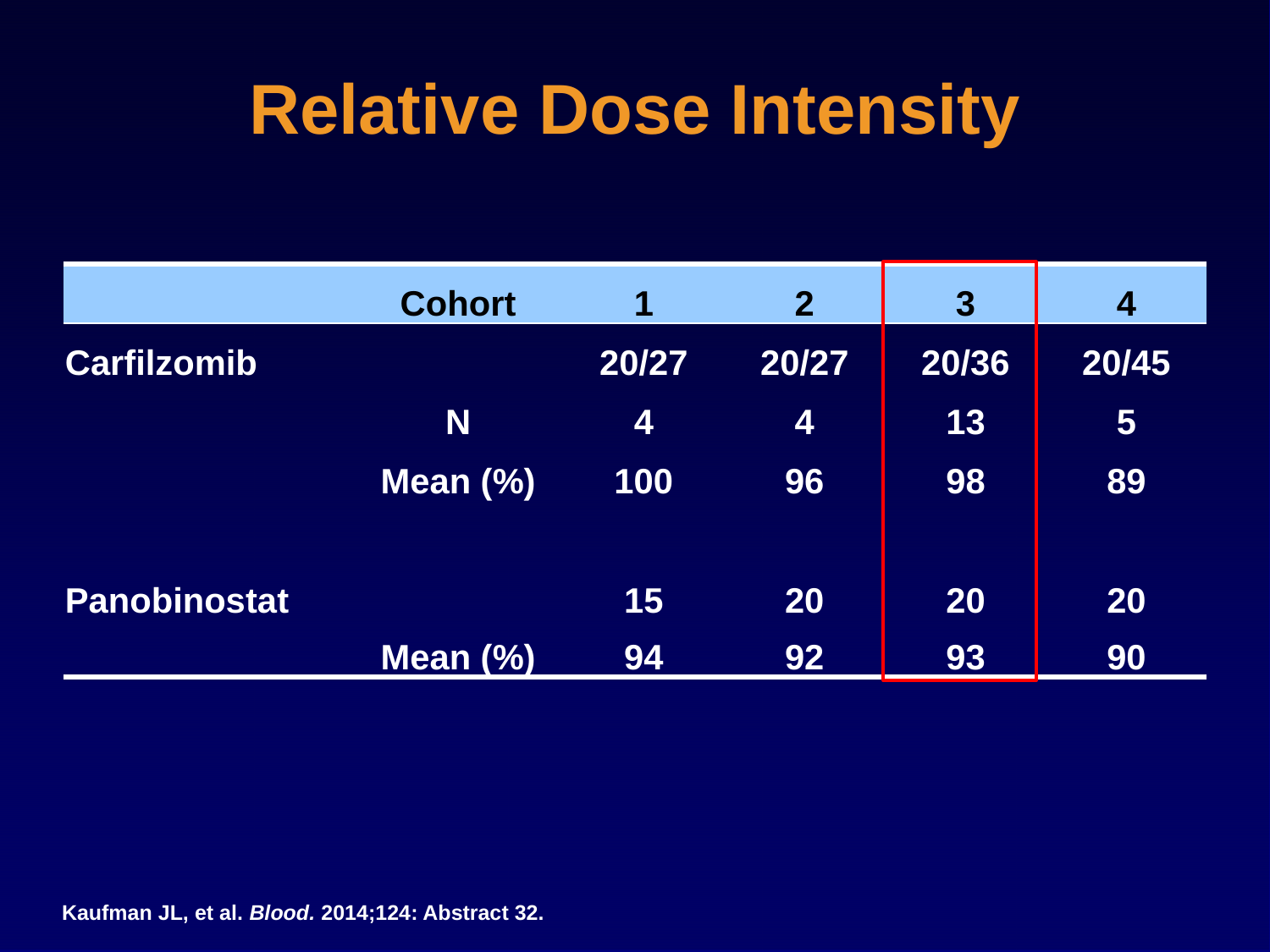

Relative Dose Intensity

|  | Cohort | 1 | 2 | 3 | 4 |
| --- | --- | --- | --- | --- | --- |
| Carfilzomib |  | 20/27 | 20/27 | 20/36 | 20/45 |
|  | N | 4 | 4 | 13 | 5 |
|  | Mean (%) | 100 | 96 | 98 | 89 |
|  |  |  |  |  |  |
| Panobinostat |  | 15 | 20 | 20 | 20 |
|  | Mean (%) | 94 | 92 | 93 | 90 |
Kaufman JL, et al. Blood. 2014;124: Abstract 32.